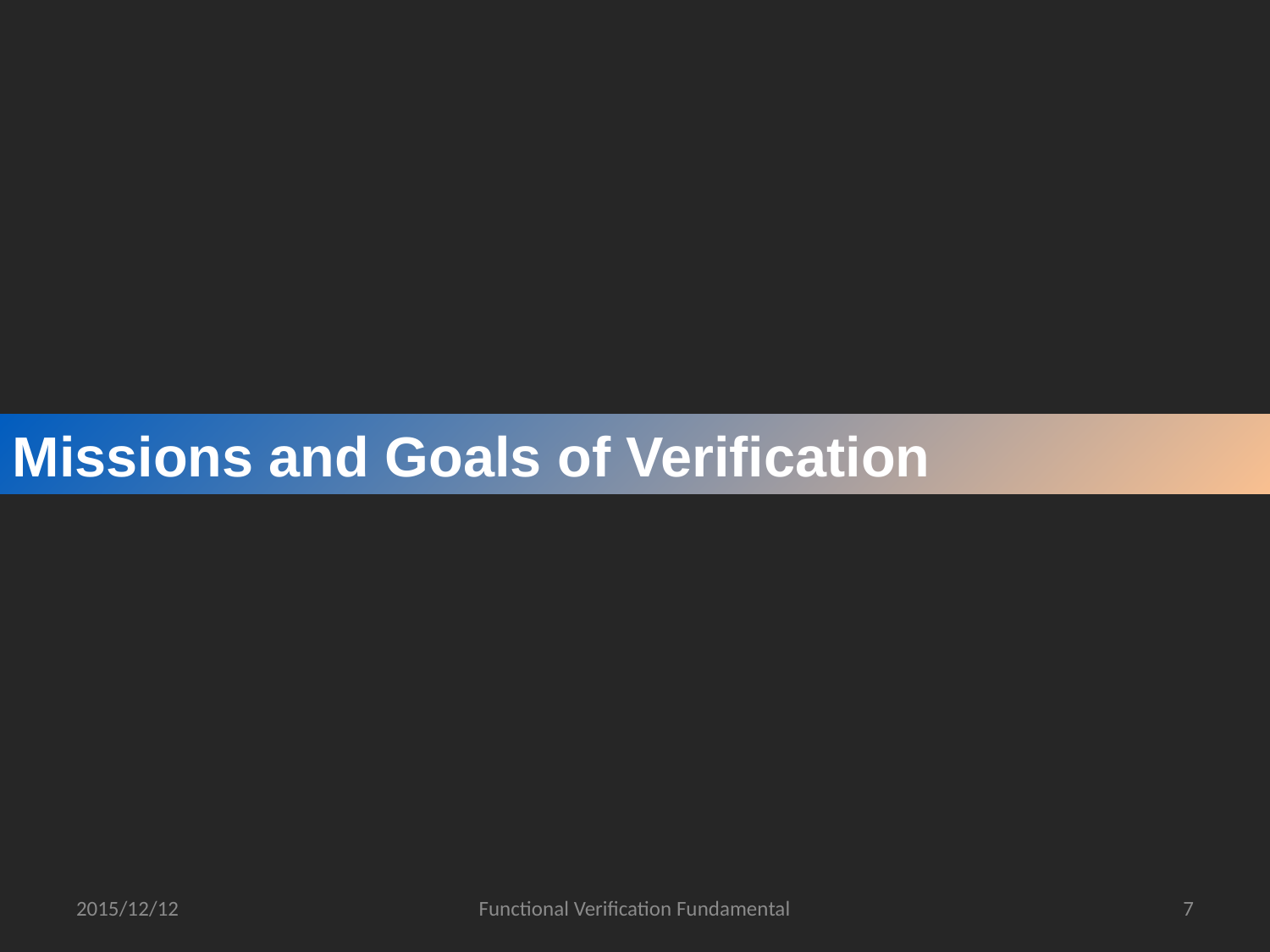

Missions and Goals of Verification
2015/12/12
Functional Verification Fundamental
7